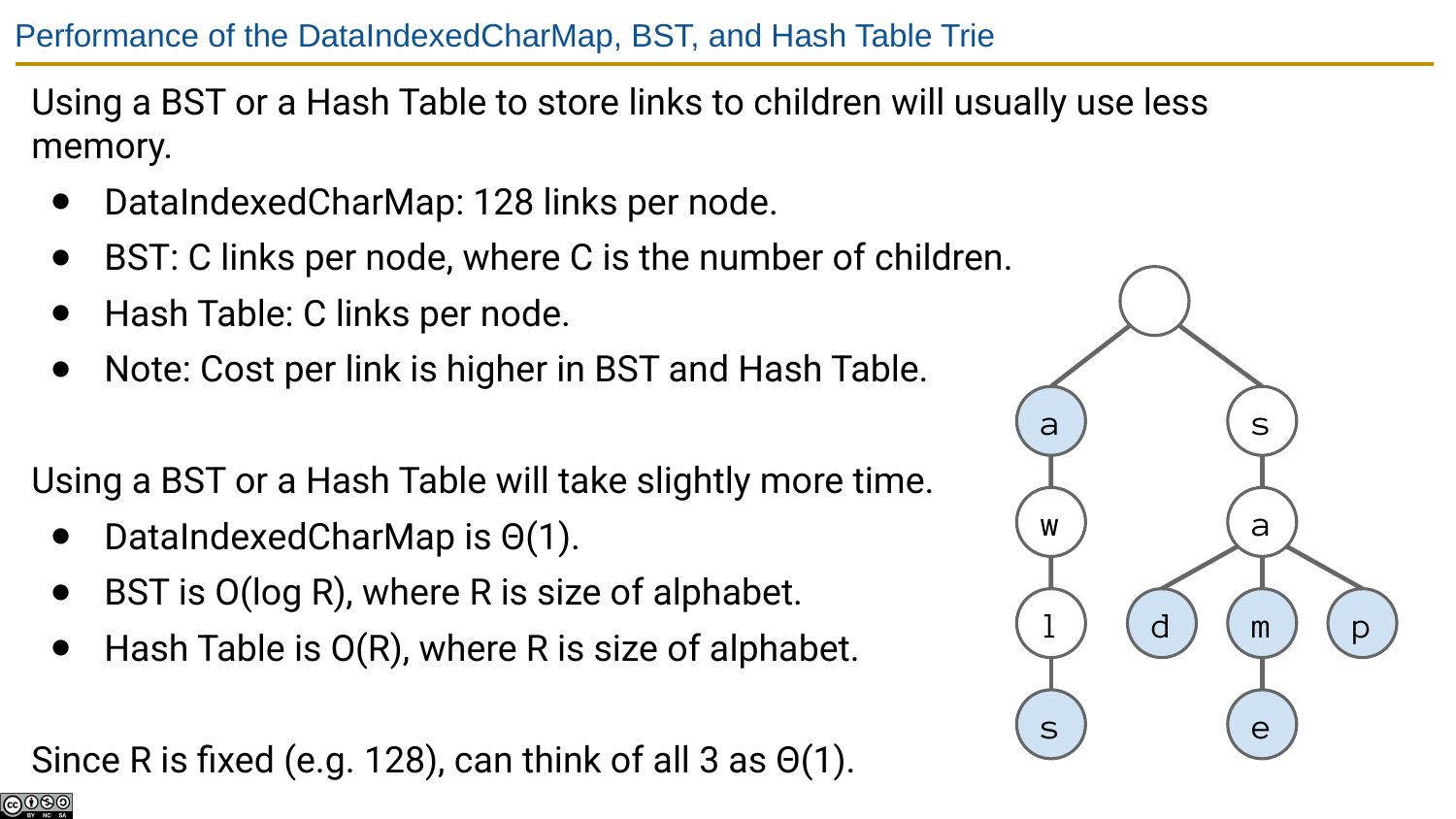

# Performance of the DataIndexedCharMap, BST, and Hash Table Trie
Using a BST or a Hash Table to store links to children will usually use less memory.
DataIndexedCharMap: 128 links per node.
BST: C links per node, where C is the number of children.
Hash Table: C links per node.
Note: Cost per link is higher in BST and Hash Table.

Using a BST or a Hash Table will take slightly more time.
DataIndexedCharMap is Θ(1).
BST is O(log R), where R is size of alphabet.
Hash Table is O(R), where R is size of alphabet.

Since R is fixed (e.g. 128), can think of all 3 as Θ(1).

s
a
a
w
d
m
p
l
e
s